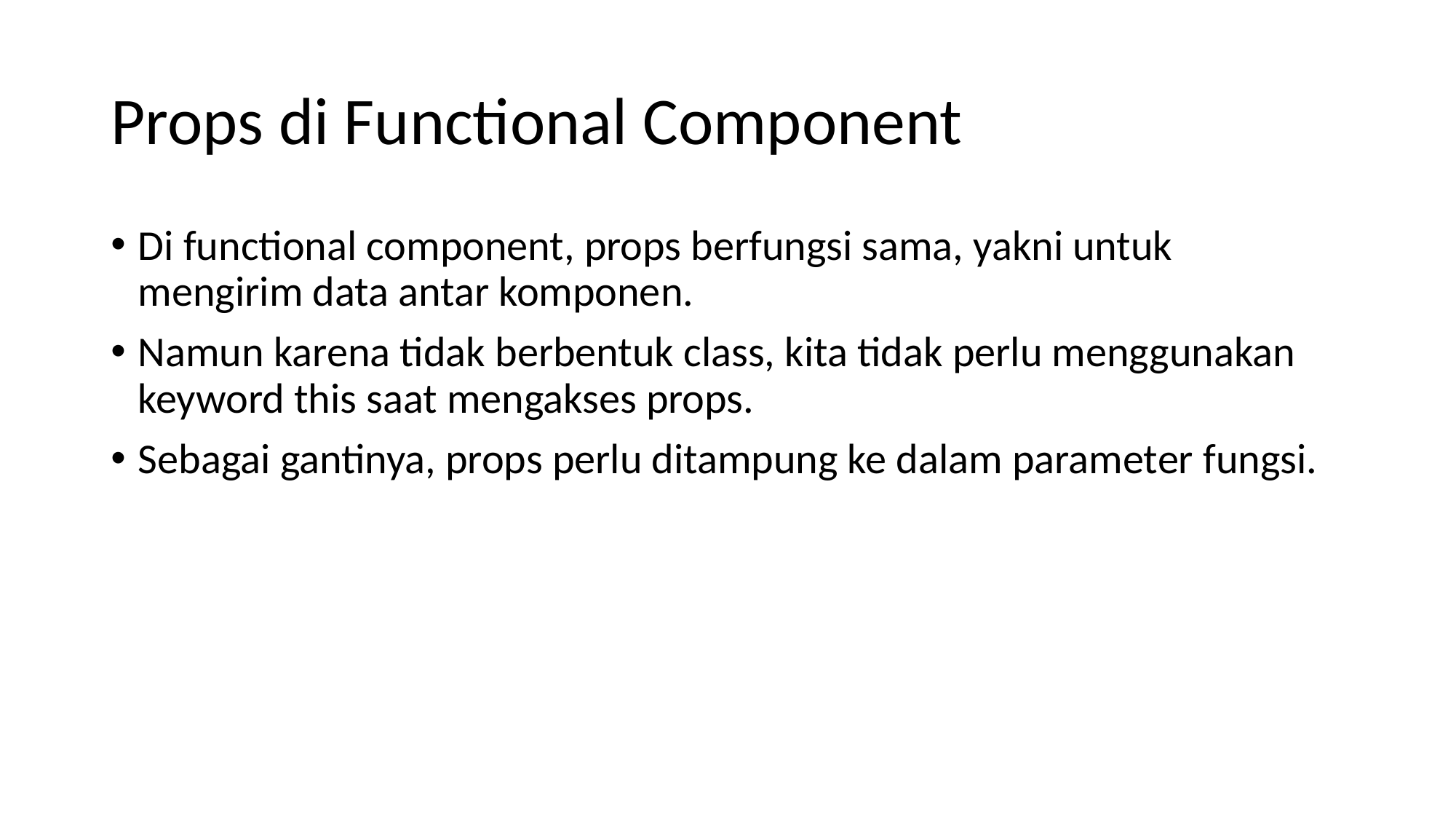

# Props di Functional Component
Di functional component, props berfungsi sama, yakni untuk mengirim data antar komponen.
Namun karena tidak berbentuk class, kita tidak perlu menggunakan keyword this saat mengakses props.
Sebagai gantinya, props perlu ditampung ke dalam parameter fungsi.